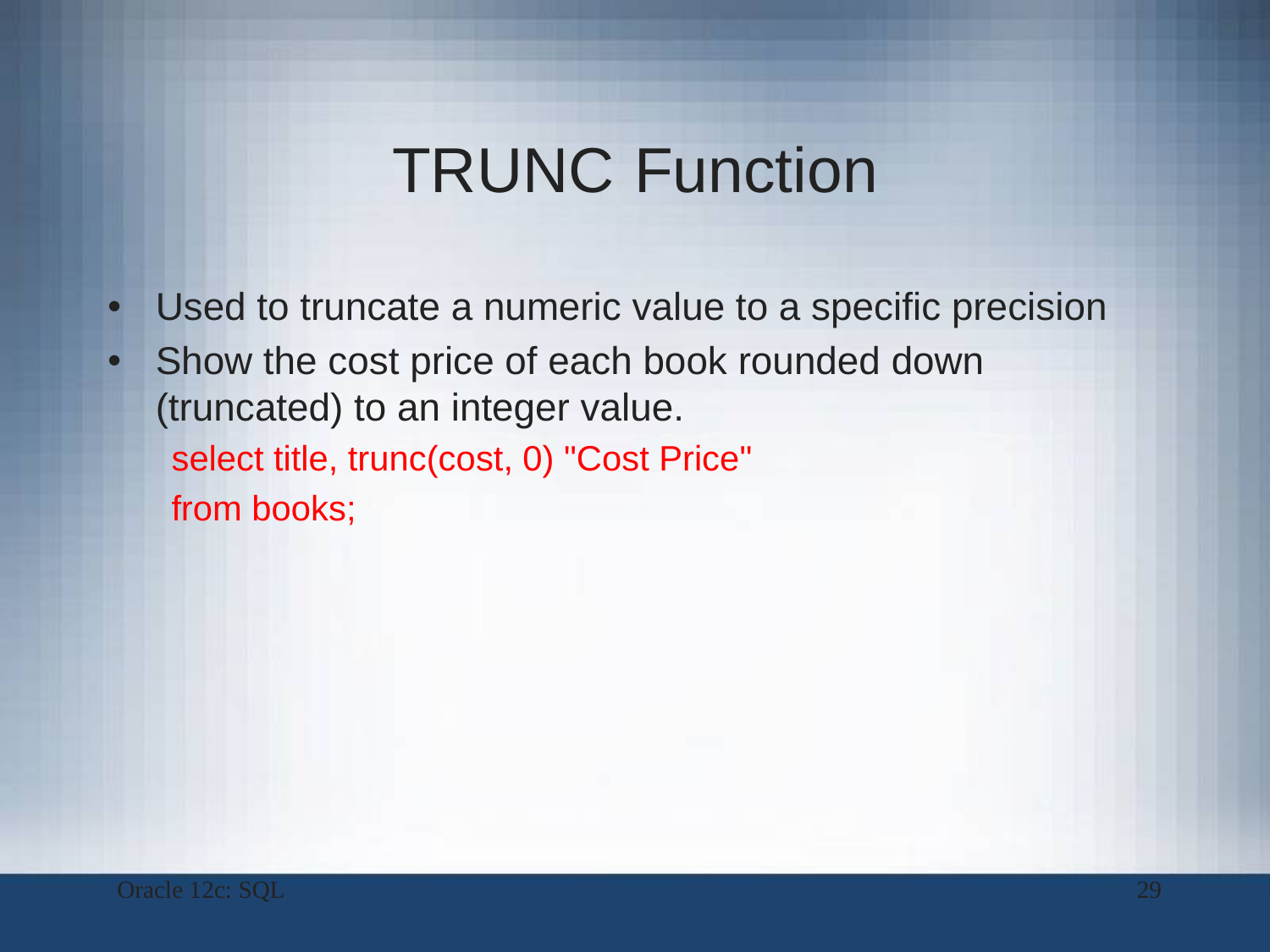

# TRUNC Function
Used to truncate a numeric value to a specific precision
Show the cost price of each book rounded down (truncated) to an integer value.
select title, trunc(cost, 0) "Cost Price"
from books;
Oracle 12c: SQL
29